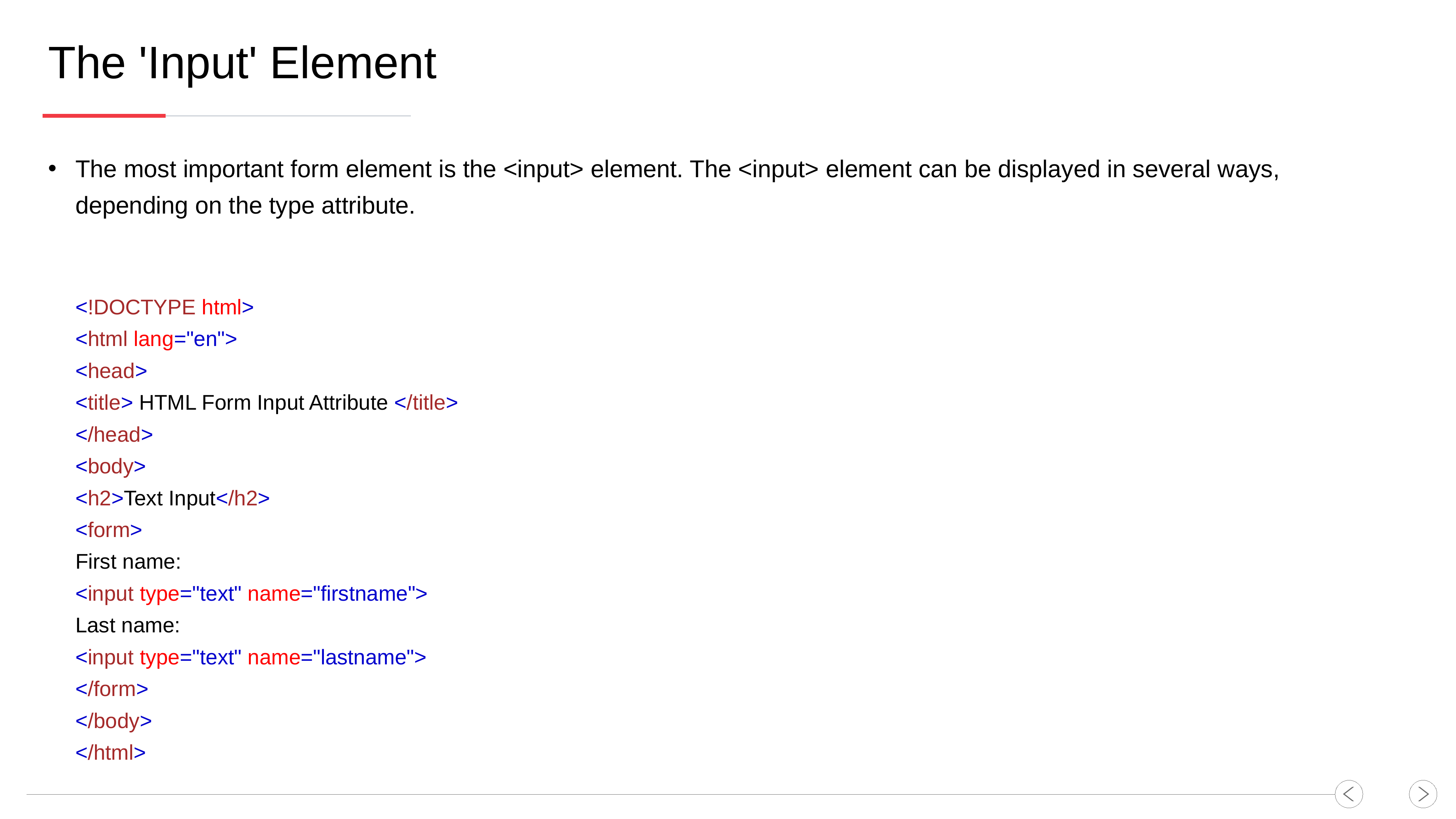

The 'Input' Element
The most important form element is the <input> element. The <input> element can be displayed in several ways, depending on the type attribute.
<!DOCTYPE html>
<html lang="en">
<head>
<title> HTML Form Input Attribute </title>
</head>
<body>
<h2>Text Input</h2>
<form>
First name:
<input type="text" name="firstname">
Last name:
<input type="text" name="lastname">
</form>
</body>
</html>